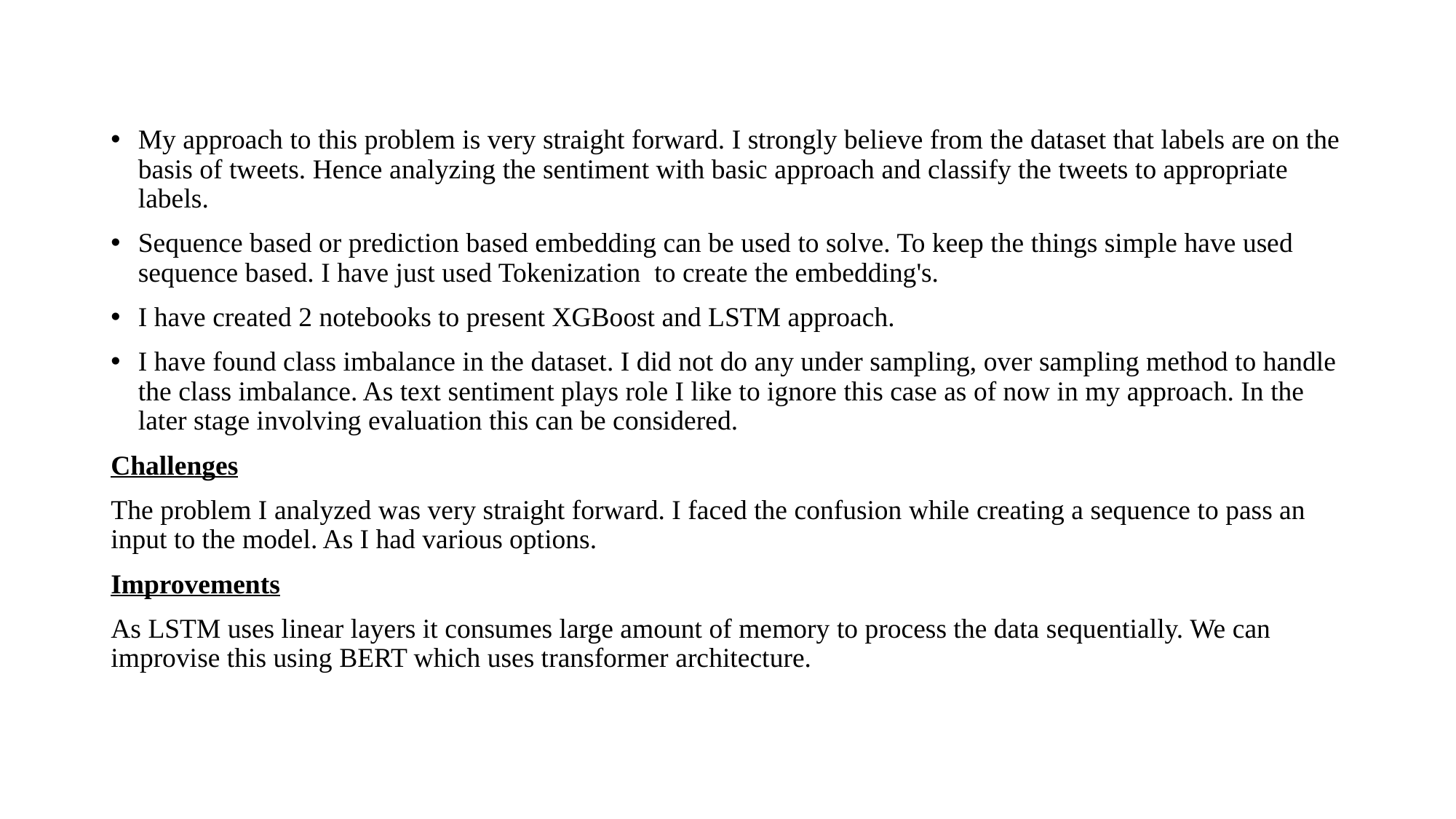

#
My approach to this problem is very straight forward. I strongly believe from the dataset that labels are on the basis of tweets. Hence analyzing the sentiment with basic approach and classify the tweets to appropriate labels.
Sequence based or prediction based embedding can be used to solve. To keep the things simple have used sequence based. I have just used Tokenization  to create the embedding's.
I have created 2 notebooks to present XGBoost and LSTM approach.
I have found class imbalance in the dataset. I did not do any under sampling, over sampling method to handle the class imbalance. As text sentiment plays role I like to ignore this case as of now in my approach. In the later stage involving evaluation this can be considered.
Challenges
The problem I analyzed was very straight forward. I faced the confusion while creating a sequence to pass an input to the model. As I had various options.
Improvements
As LSTM uses linear layers it consumes large amount of memory to process the data sequentially. We can improvise this using BERT which uses transformer architecture.